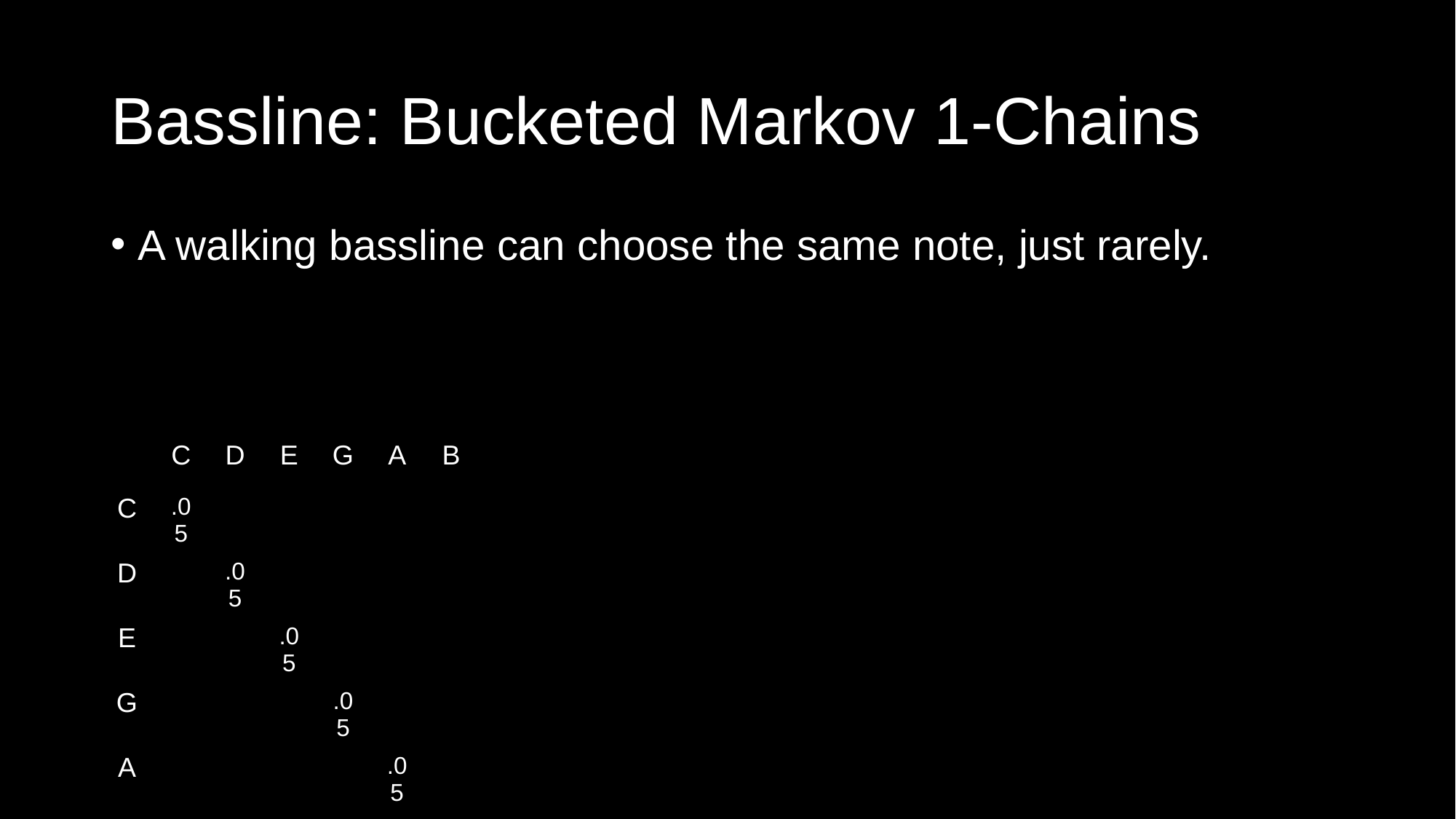

# Bassline: Bucketed Markov 1-Chains
A walking bassline can choose the same note, just rarely.
|  | C | D | E | G | A | B |
| --- | --- | --- | --- | --- | --- | --- |
| C | .05 |  |  |  |  |  |
| D |  | .05 |  |  |  |  |
| E |  |  | .05 |  |  |  |
| G |  |  |  | .05 |  |  |
| A |  |  |  |  | .05 |  |
| B |  |  |  |  |  | .05 |